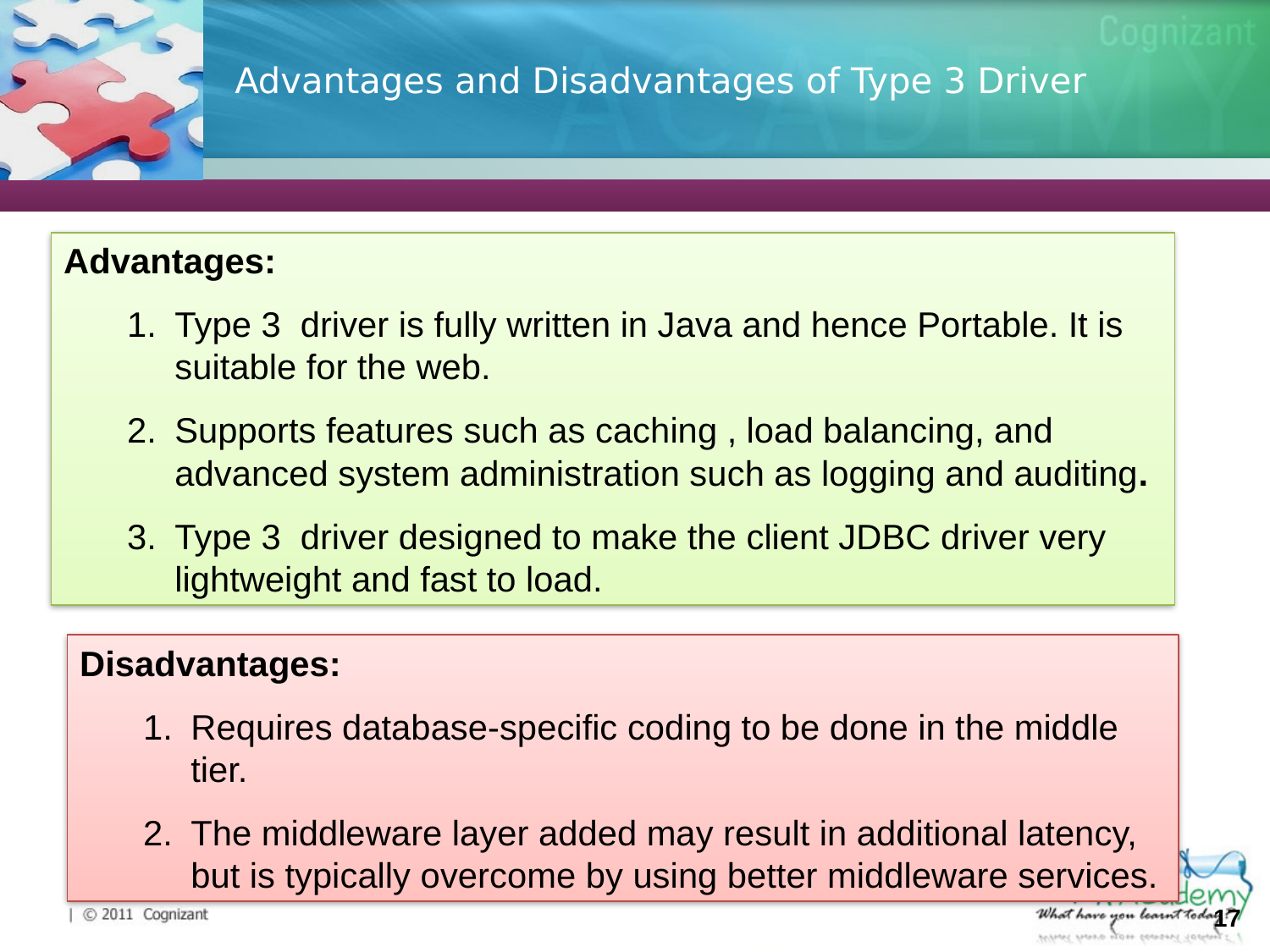

# Advantages and Disadvantages of Type 3 Driver

Advantages:
Type 3  driver is fully written in Java and hence Portable. It is suitable for the web.
Supports features such as caching , load balancing, and advanced system administration such as logging and auditing.
Type 3  driver designed to make the client JDBC driver very lightweight and fast to load.
Disadvantages:
Requires database-specific coding to be done in the middle tier.
The middleware layer added may result in additional latency, but is typically overcome by using better middleware services.
17